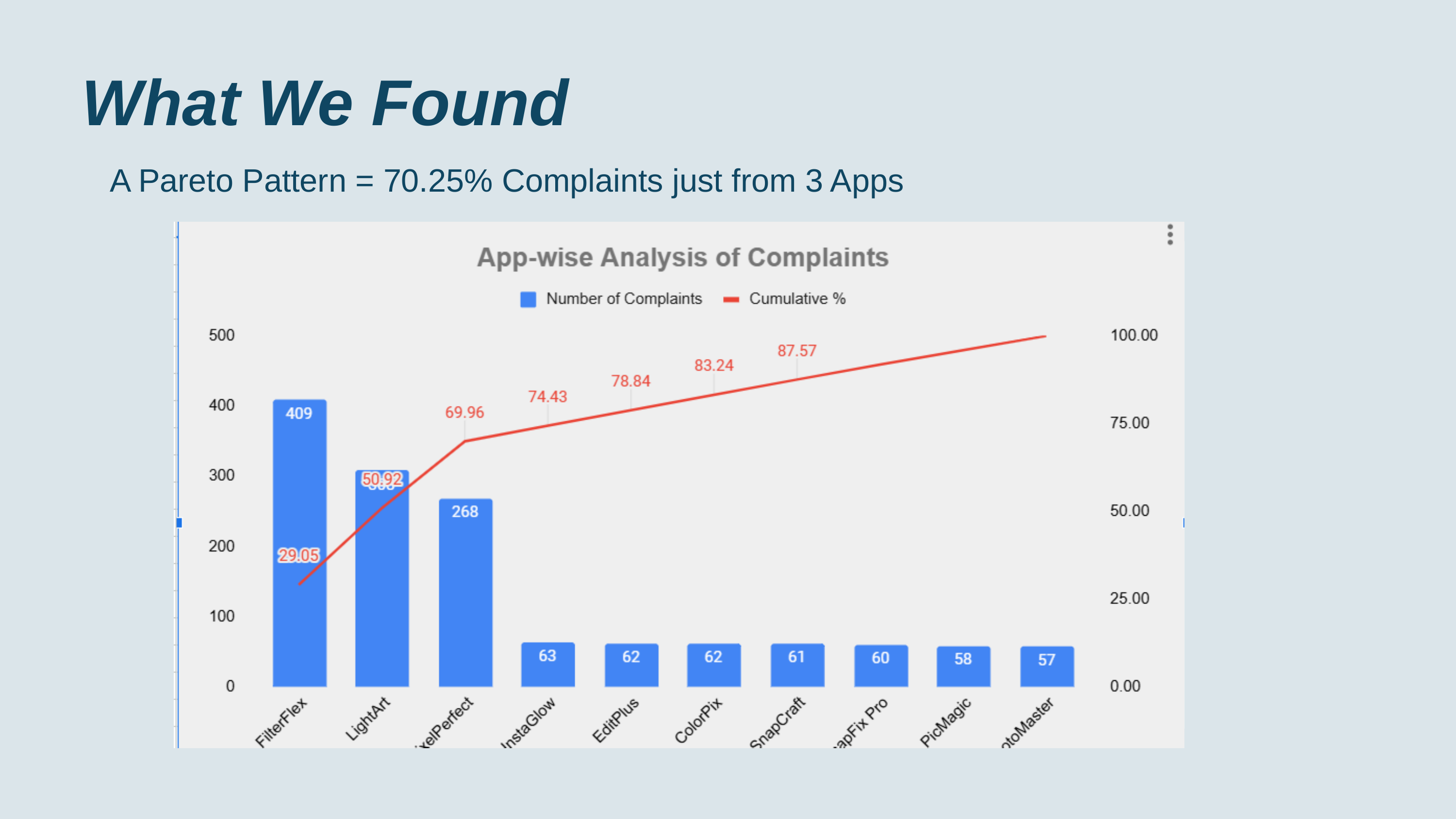

What We Found
A Pareto Pattern = 70.25% Complaints just from 3 Apps